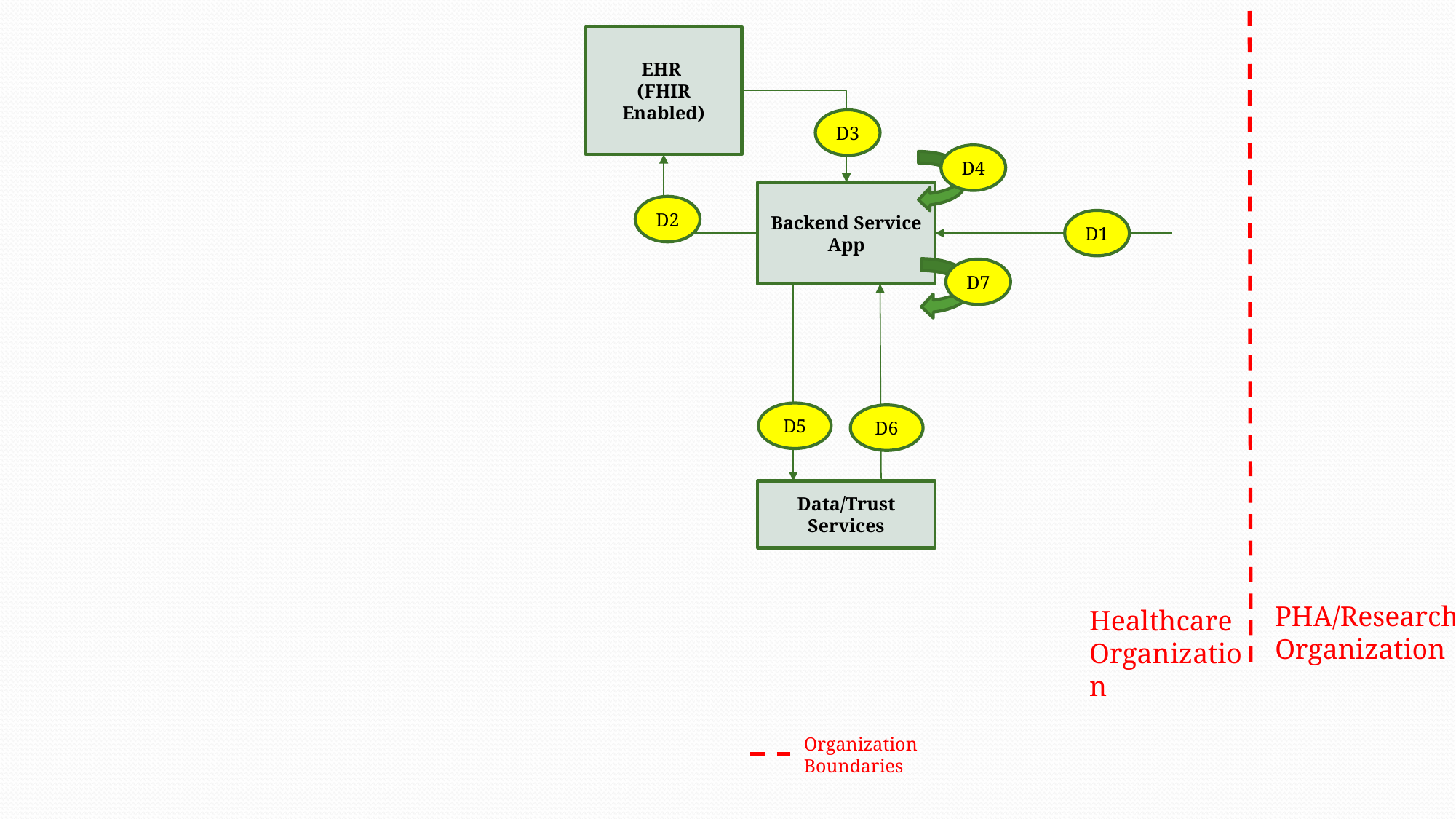

EHR
(FHIR Enabled)
D3
D4

Backend Service App
D2
D1

D7
D5
D6
Data/Trust Services
PHA/Research Organization
Healthcare Organization
Organization
Boundaries